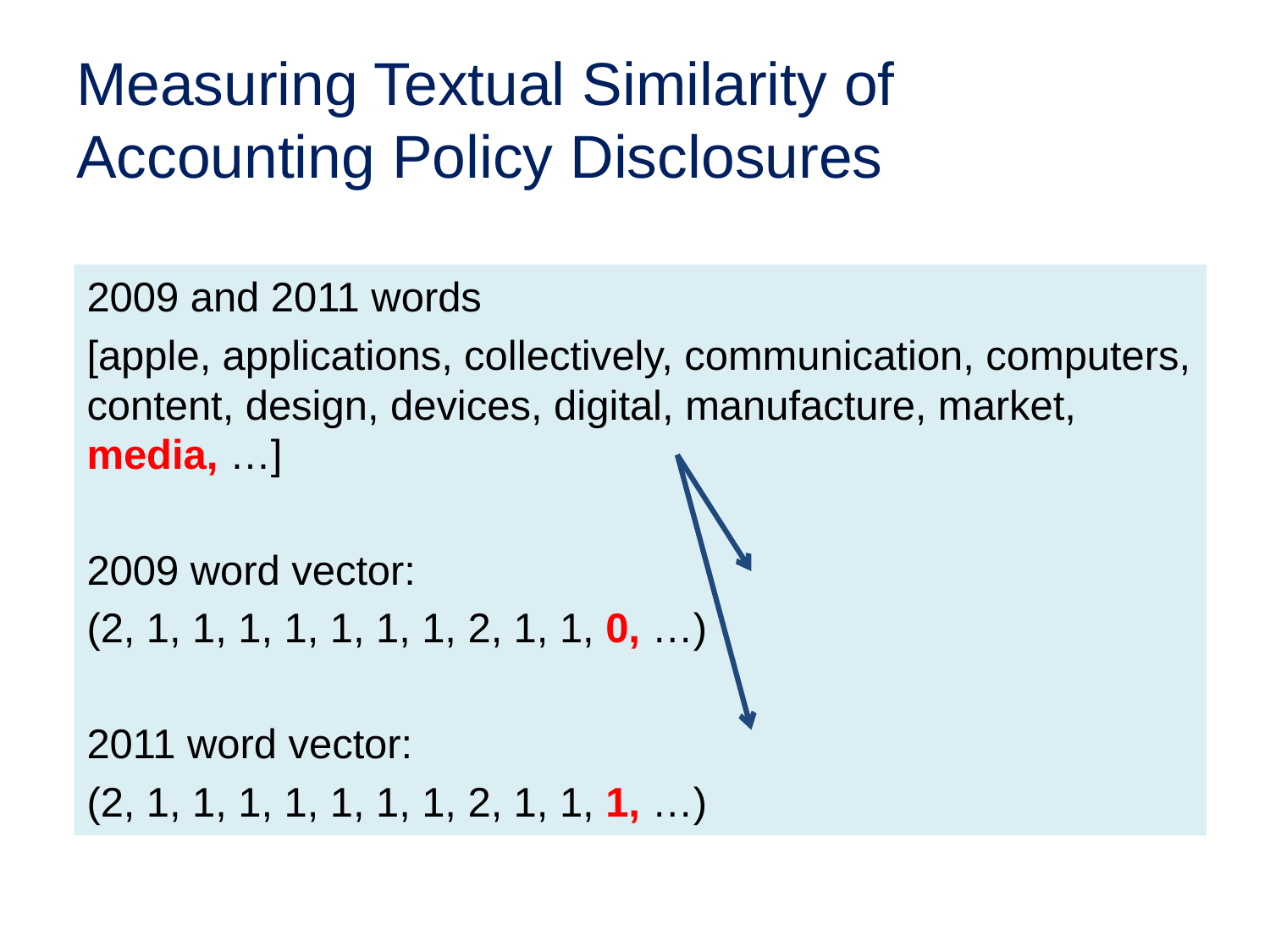

# Measuring Textual Similarity of Accounting Policy Disclosures
2009 and 2011 words
[apple, applications, collectively, communication, computers, content, design, devices, digital, manufacture, market, media, …]

2009 word vector:
(2, 1, 1, 1, 1, 1, 1, 1, 2, 1, 1, 0, …)

2011 word vector:
(2, 1, 1, 1, 1, 1, 1, 1, 2, 1, 1, 1, …)